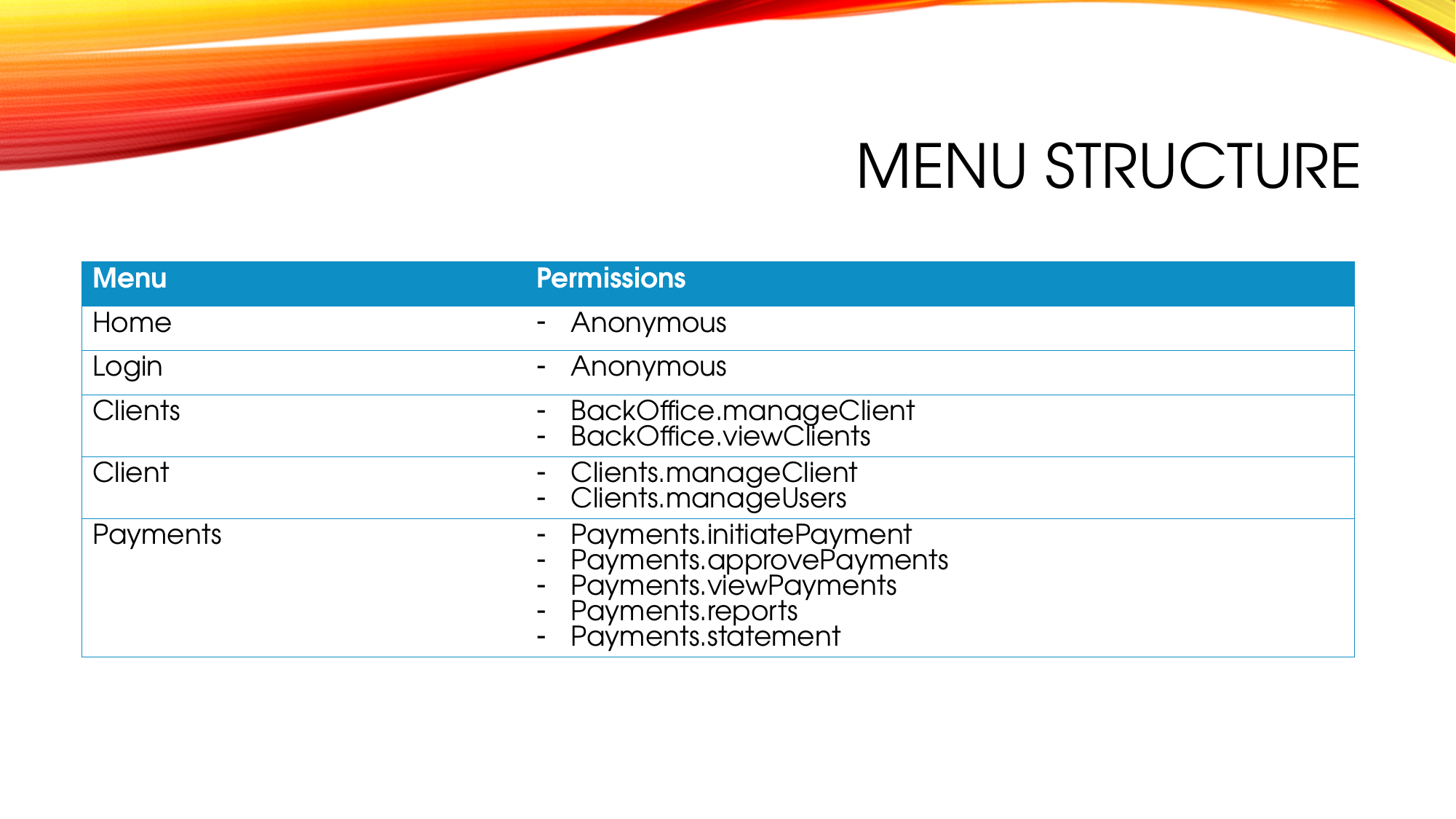

# MENU STRUCTURE
| Menu | Permissions |
| --- | --- |
| Home | Anonymous |
| Login | Anonymous |
| Clients | BackOffice.manageClient BackOffice.viewClients |
| Client | Clients.manageClient Clients.manageUsers |
| Payments | Payments.initiatePayment Payments.approvePayments Payments.viewPayments Payments.reports Payments.statement |